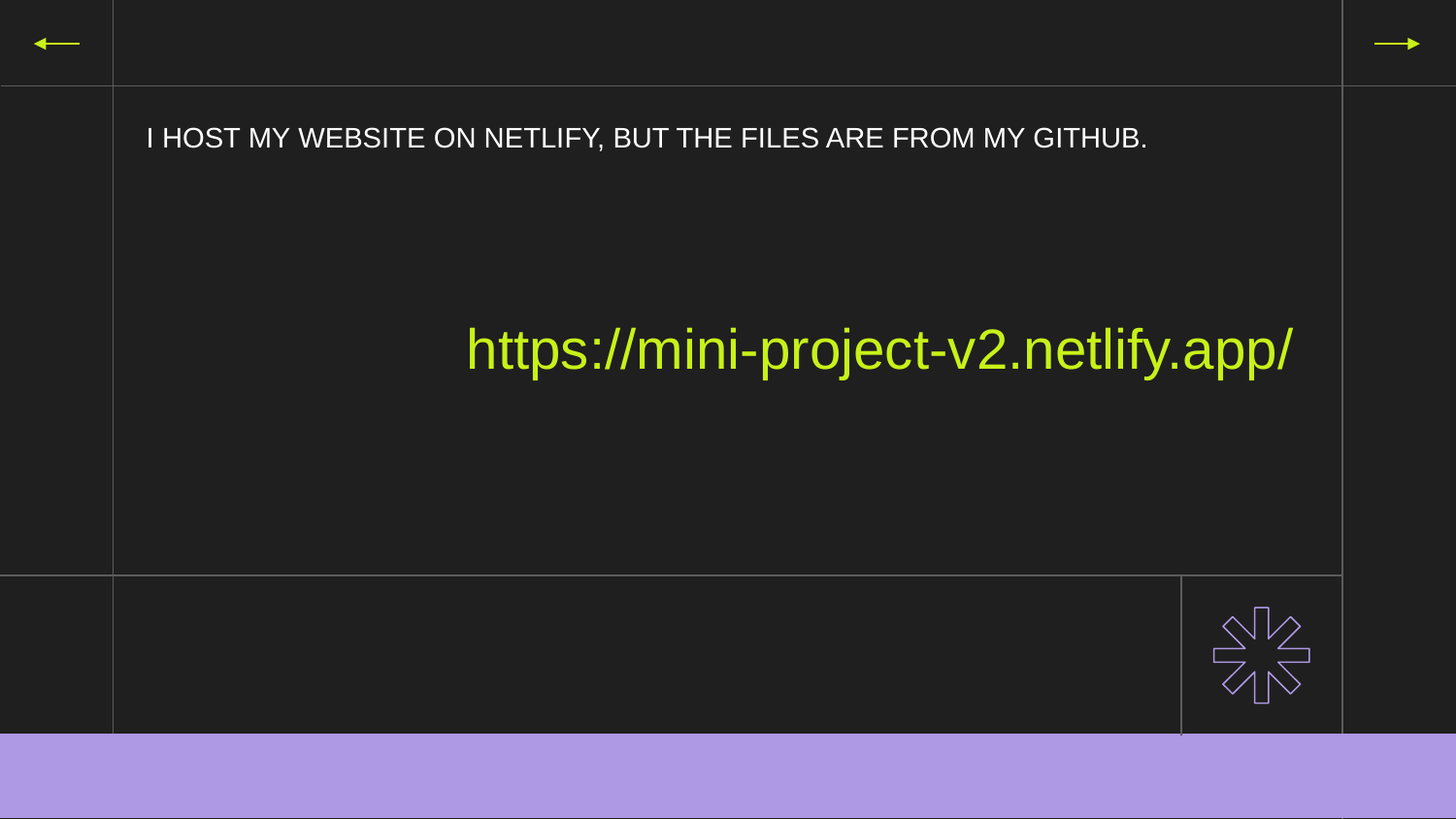

I HOST MY WEBSITE ON NETLIFY, BUT THE FILES ARE FROM MY GITHUB.
# https://mini-project-v2.netlify.app/